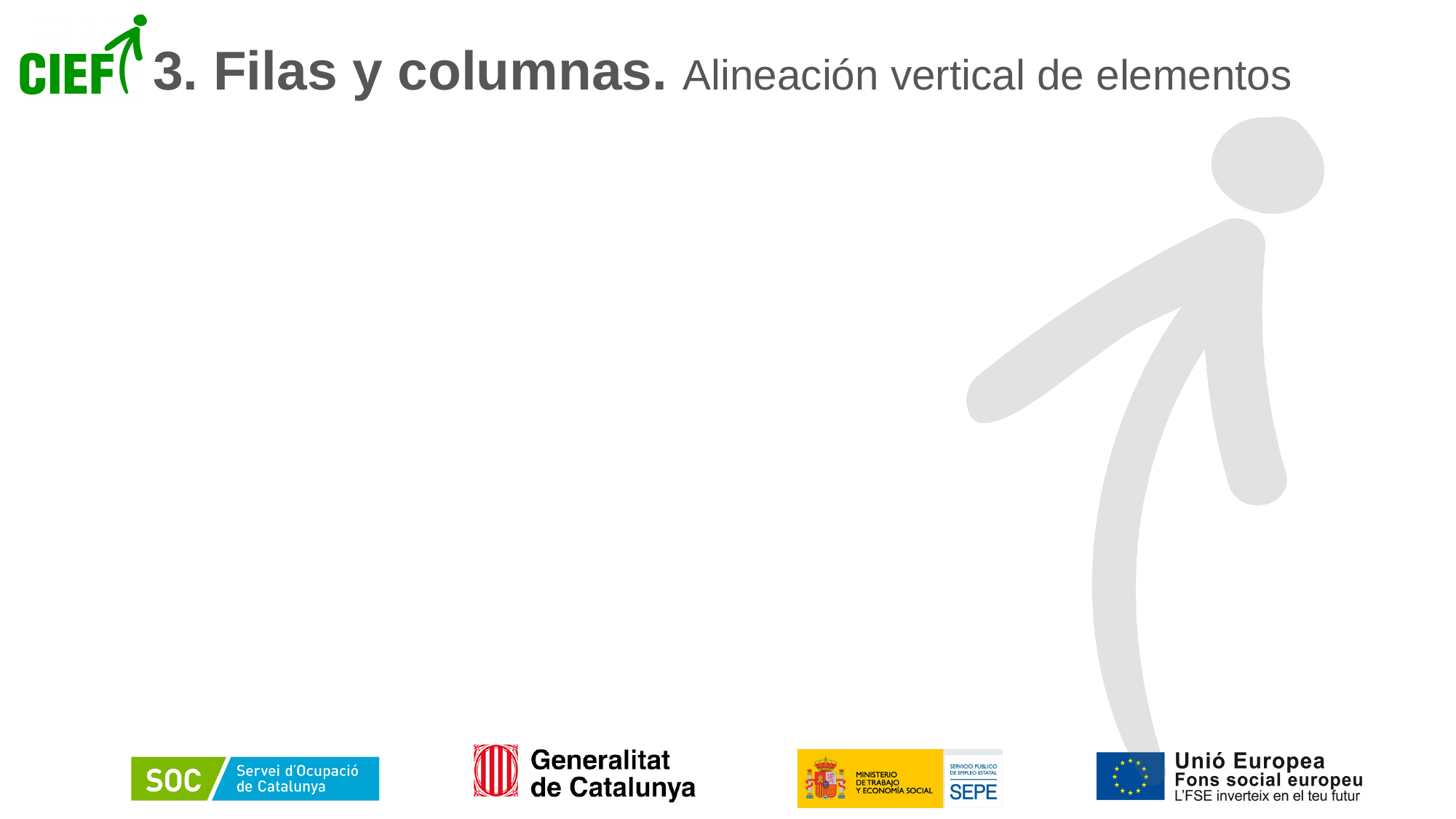

# 3. Filas y columnas. Alineación vertical de elementos

18